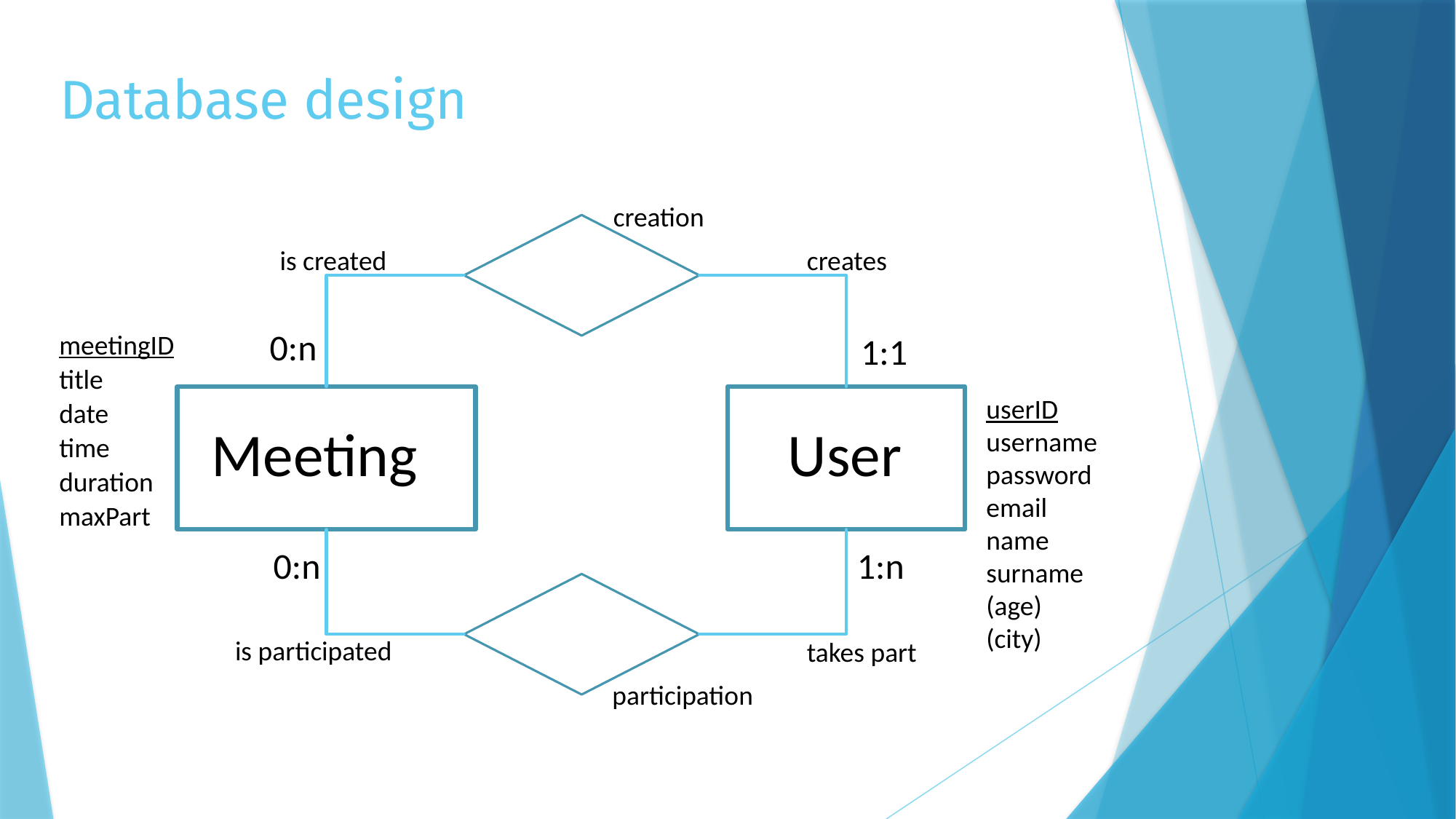

# Database design
creation

creates
is created
0:n
meetingID
title
date
time
duration
maxPart
1:1

userID
username
password
email
name
surname
(age)
(city)

Meeting
User
0:n
1:n

is participated
takes part
participation